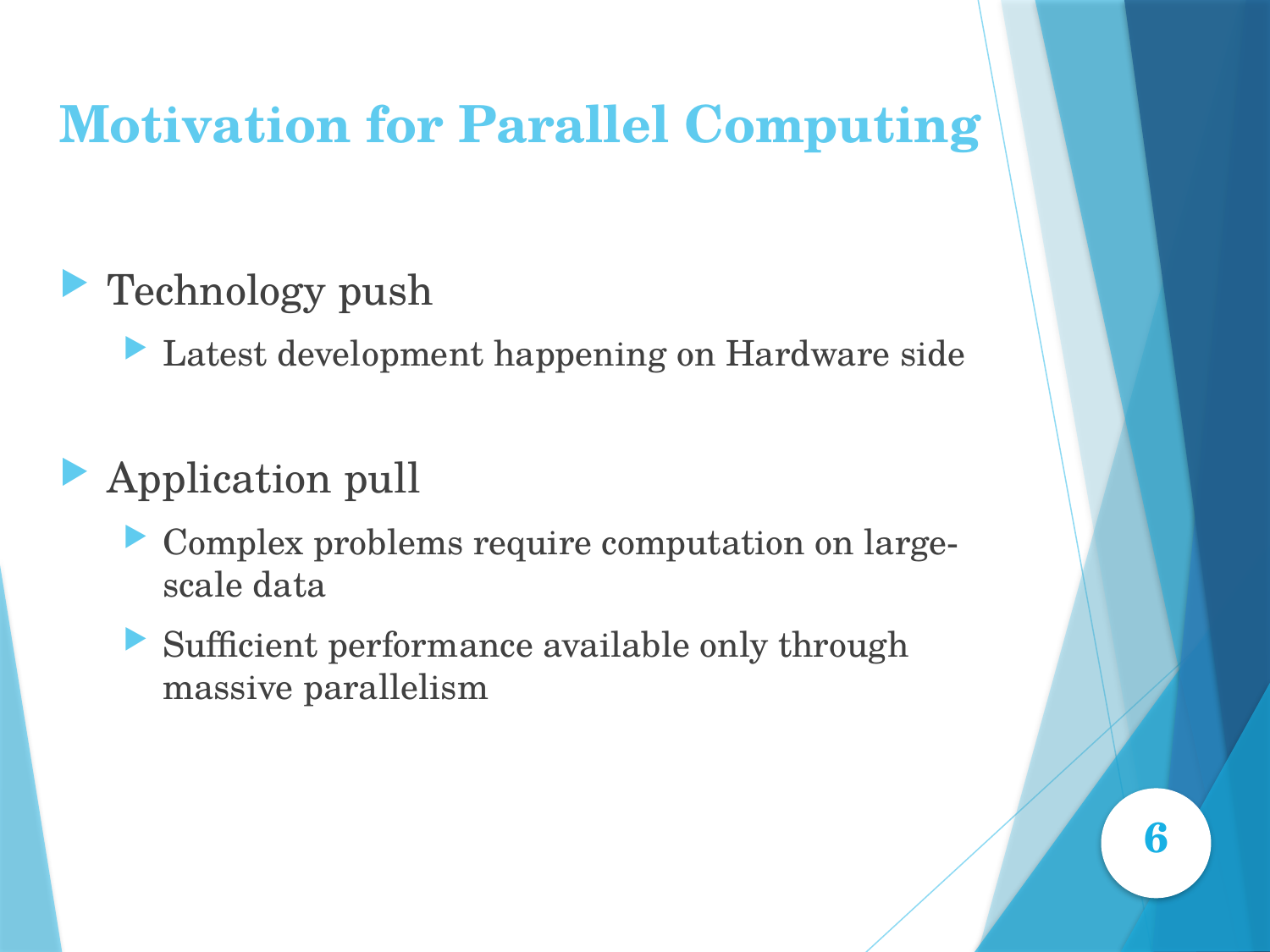

# Motivation for Parallel Computing
Technology push
Latest development happening on Hardware side

Application pull
Complex problems require computation on large-scale data
Sufficient performance available only through massive parallelism